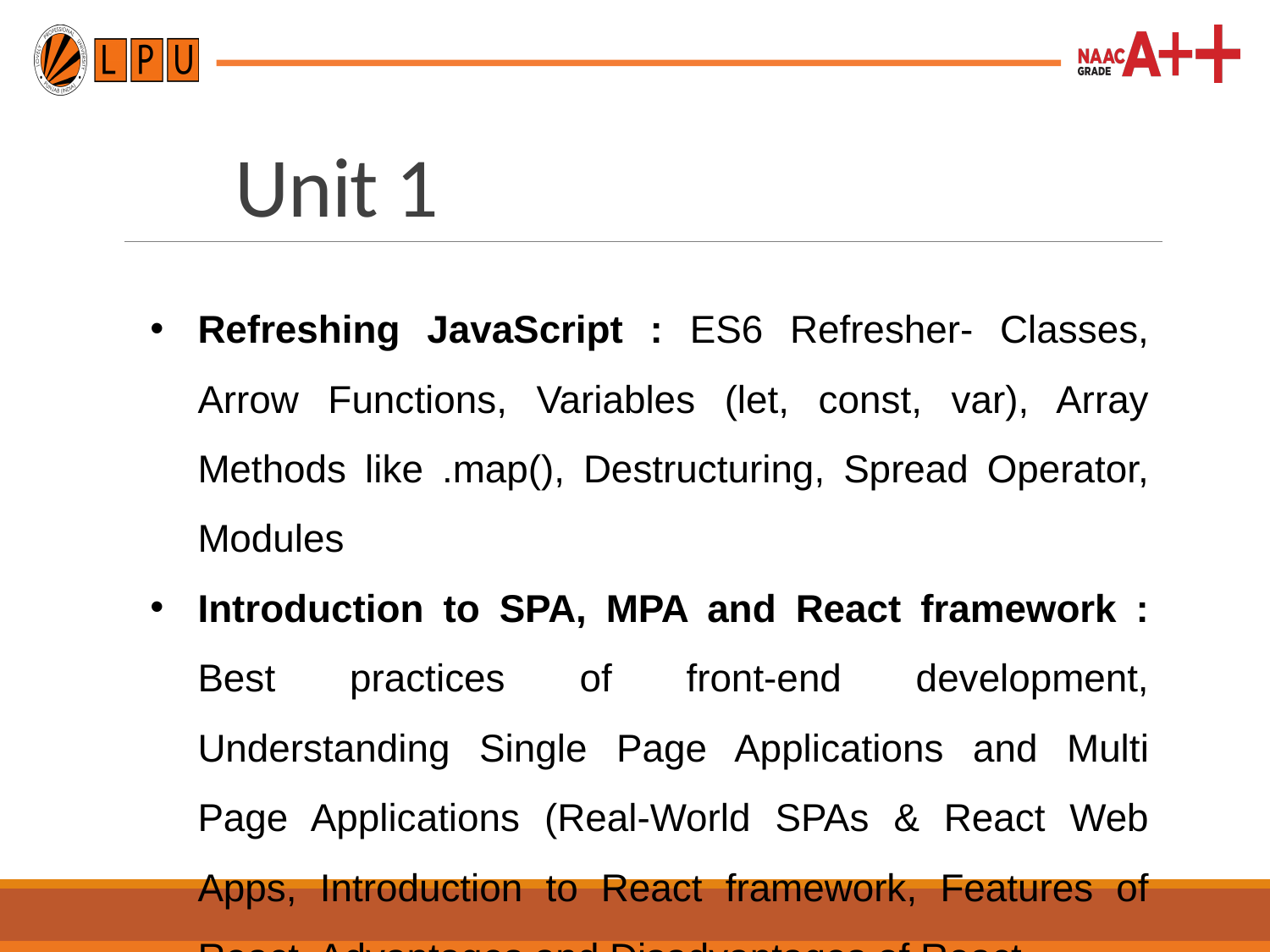

Unit 1
Refreshing JavaScript : ES6 Refresher- Classes, Arrow Functions, Variables (let, const, var), Array Methods like .map(), Destructuring, Spread Operator, Modules
Introduction to SPA, MPA and React framework : Best practices of front-end development, Understanding Single Page Applications and Multi Page Applications (Real-World SPAs & React Web Apps, Introduction to React framework, Features of React, Advantages and Disadvantages of React